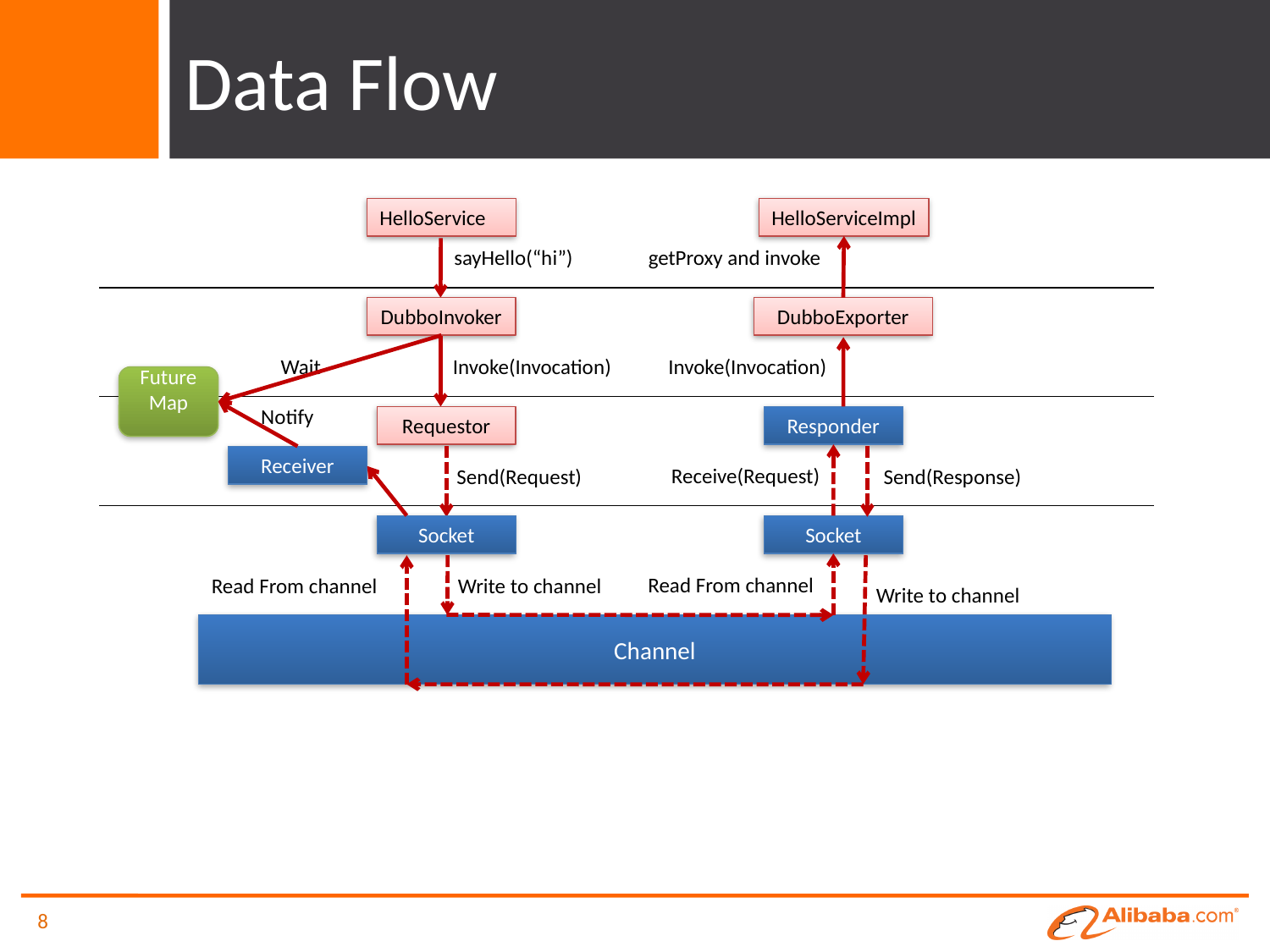

# Data Flow
HelloService
HelloServiceImpl
sayHello(“hi”)
getProxy and invoke
DubboInvoker
DubboExporter
Invoke(Invocation)
Wait
Invoke(Invocation)
Future
Map

Notify
Requestor
Responder
Receiver
Receive(Request)
Send(Request)
Send(Response)
Socket
Socket
Read From channel
Write to channel
Read From channel
Write to channel
Channel
8